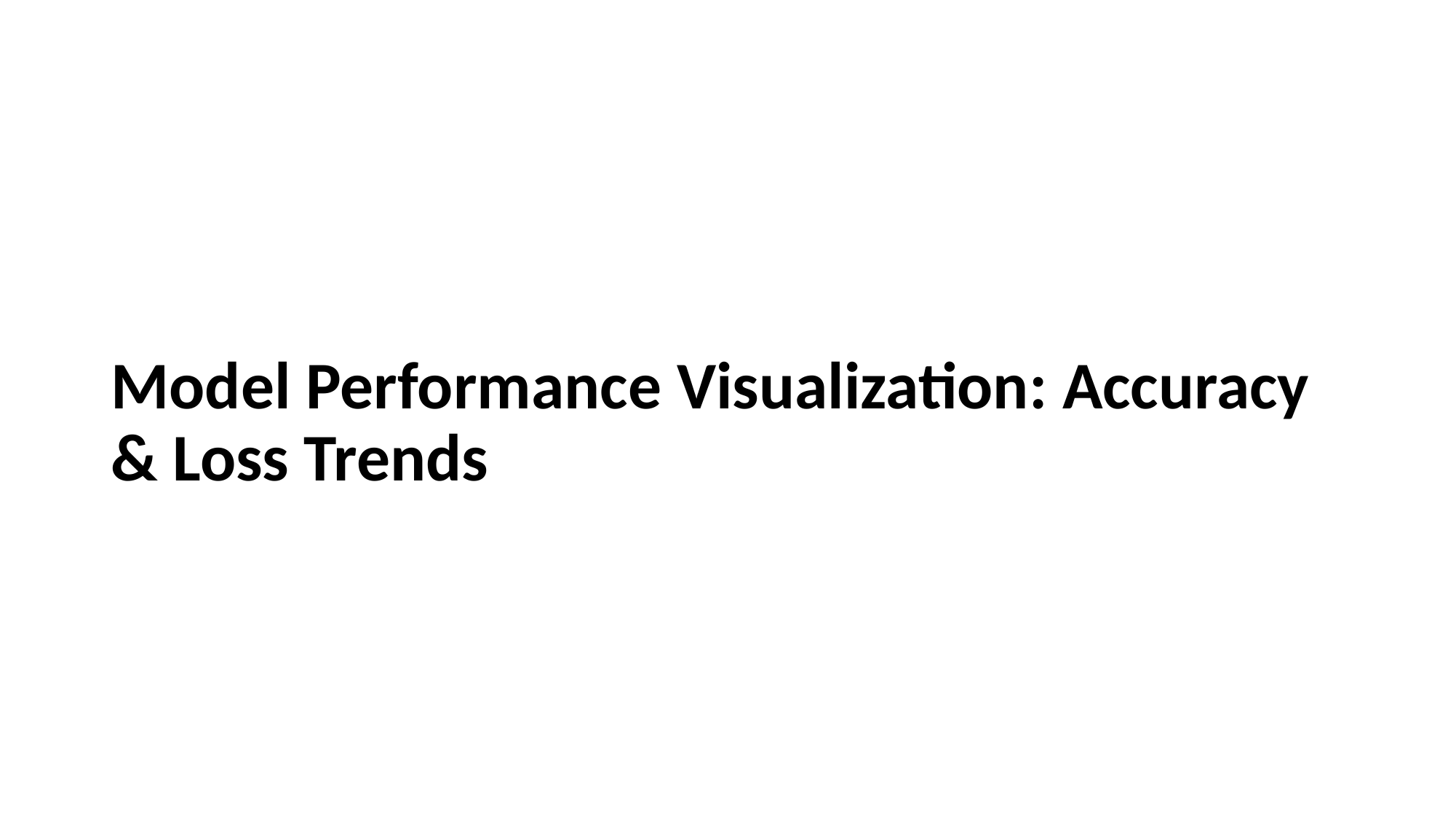

# Model Performance Visualization: Accuracy & Loss Trends